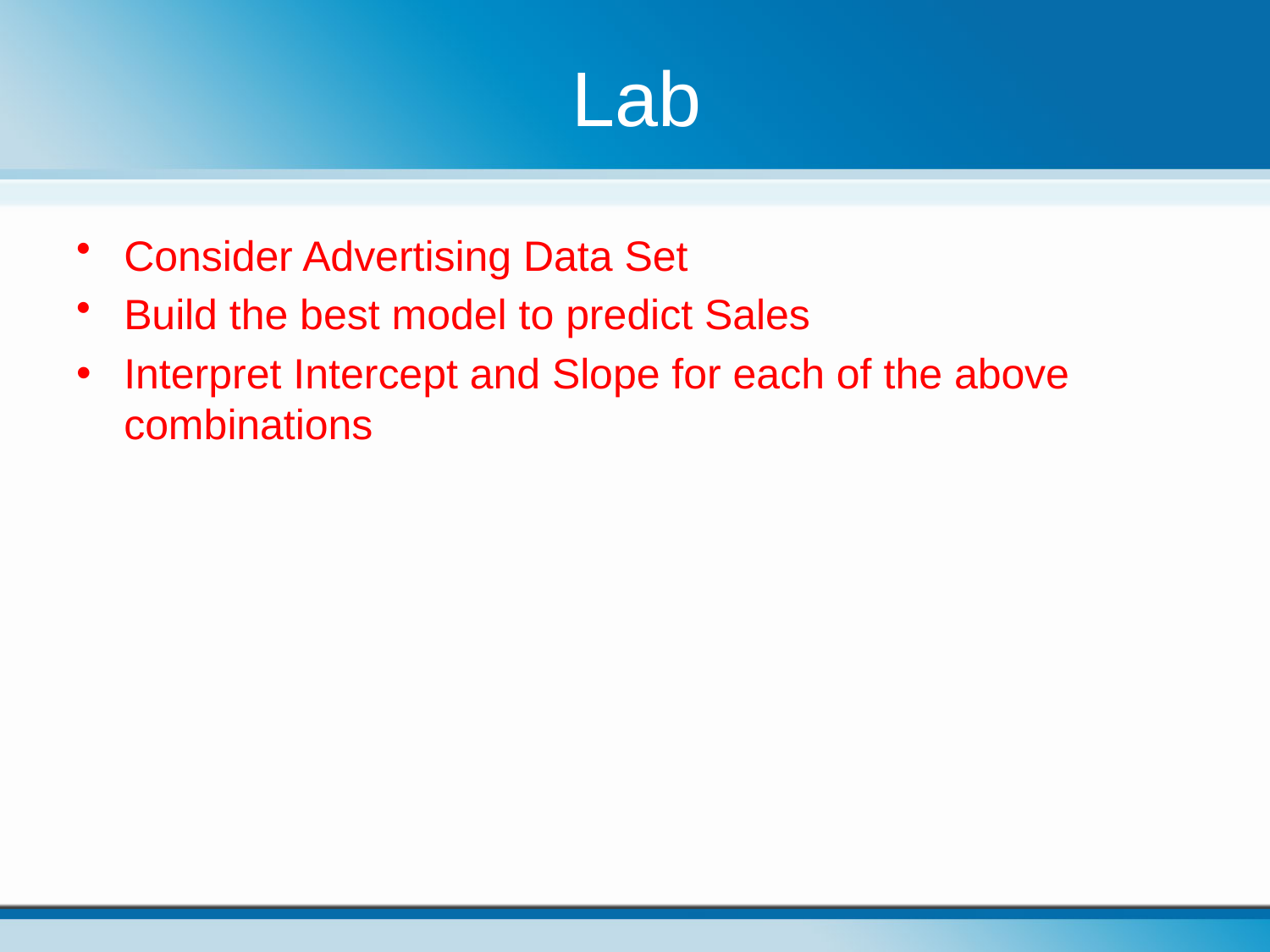

# Lab
Consider Advertising Data Set
Build the best model to predict Sales
Interpret Intercept and Slope for each of the above combinations